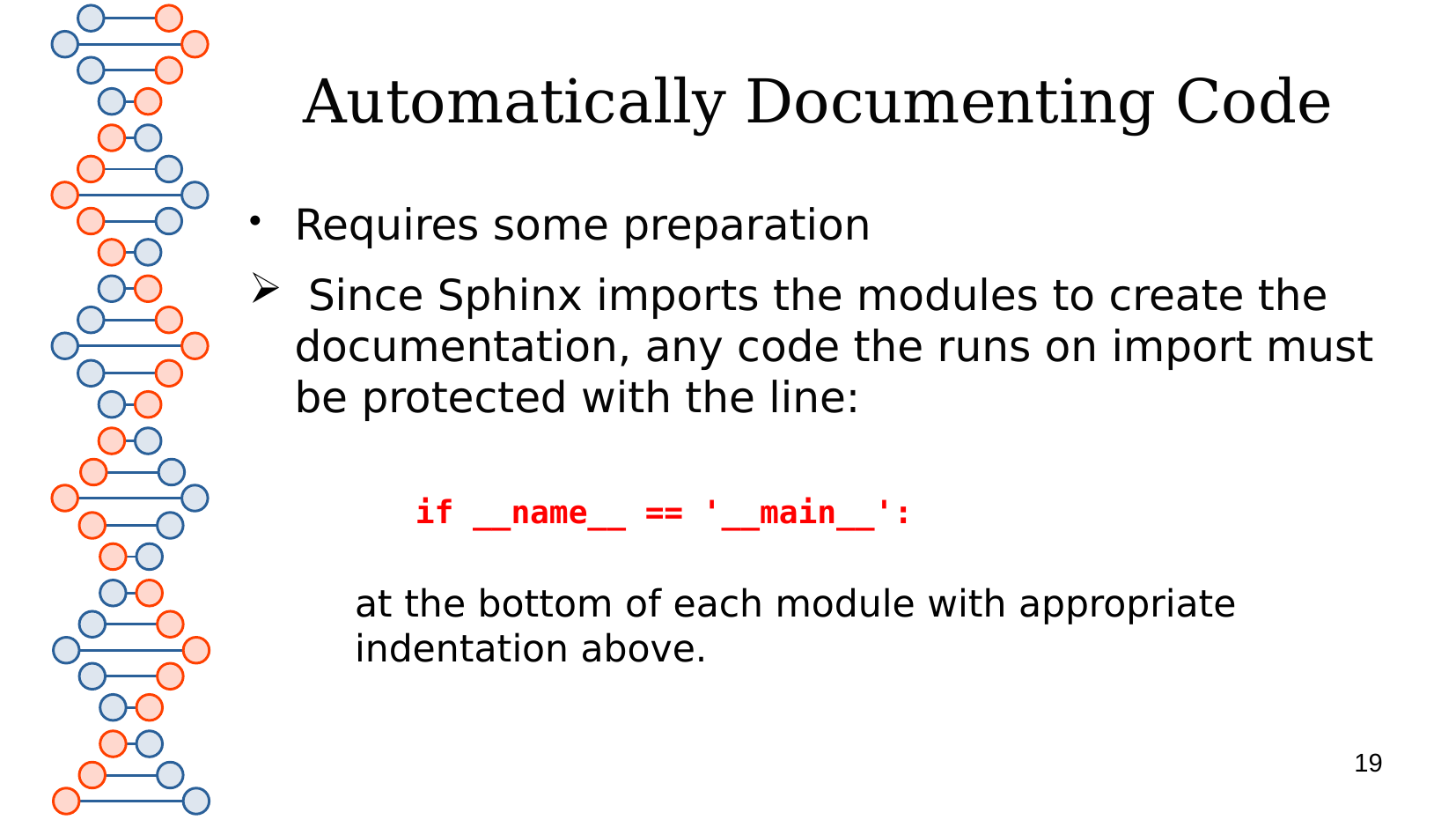

# Automatically Documenting Code
Requires some preparation
 Since Sphinx imports the modules to create the documentation, any code the runs on import must be protected with the line:
if __name__ == '__main__':
at the bottom of each module with appropriate indentation above.
19